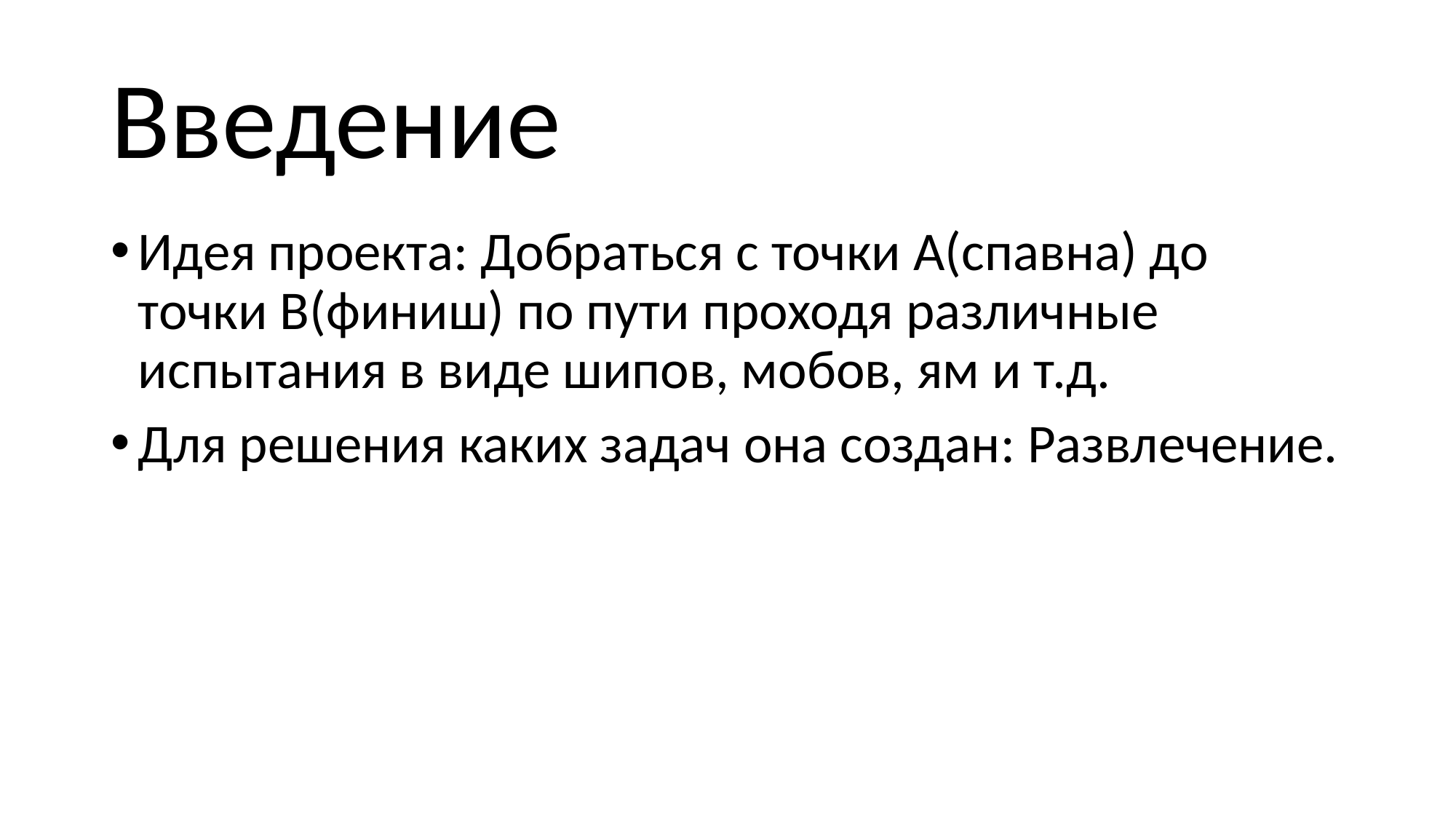

# Введение
Идея проекта: Добраться с точки А(спавна) до точки B(финиш) по пути проходя различные испытания в виде шипов, мобов, ям и т.д.
Для решения каких задач она создан: Развлечение.